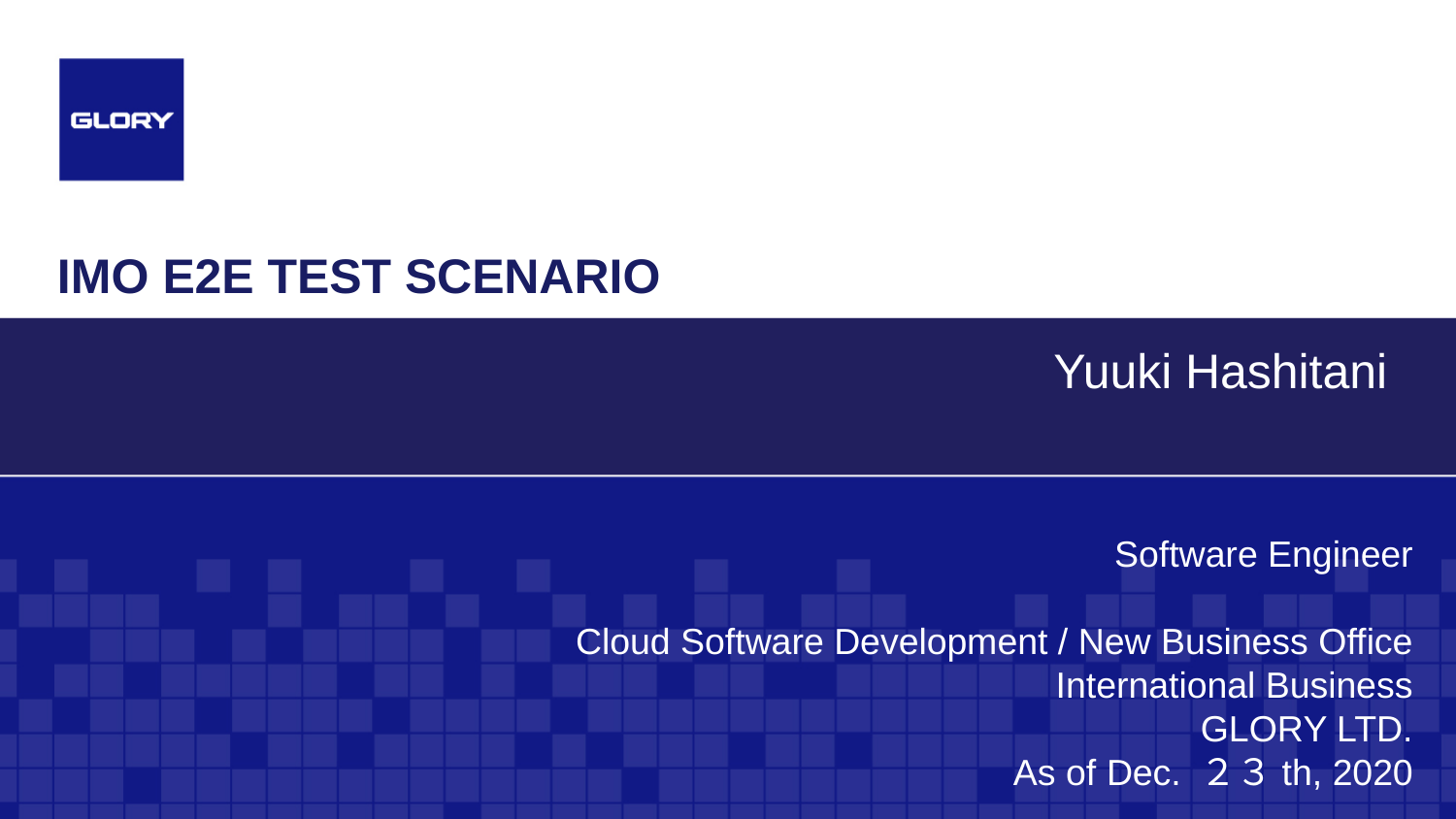

# IMO E2e Test scenario
Yuuki Hashitani
Software Engineer

Cloud Software Development / New Business Office
International Business
GLORY LTD.
As of Dec. ２３th, 2020